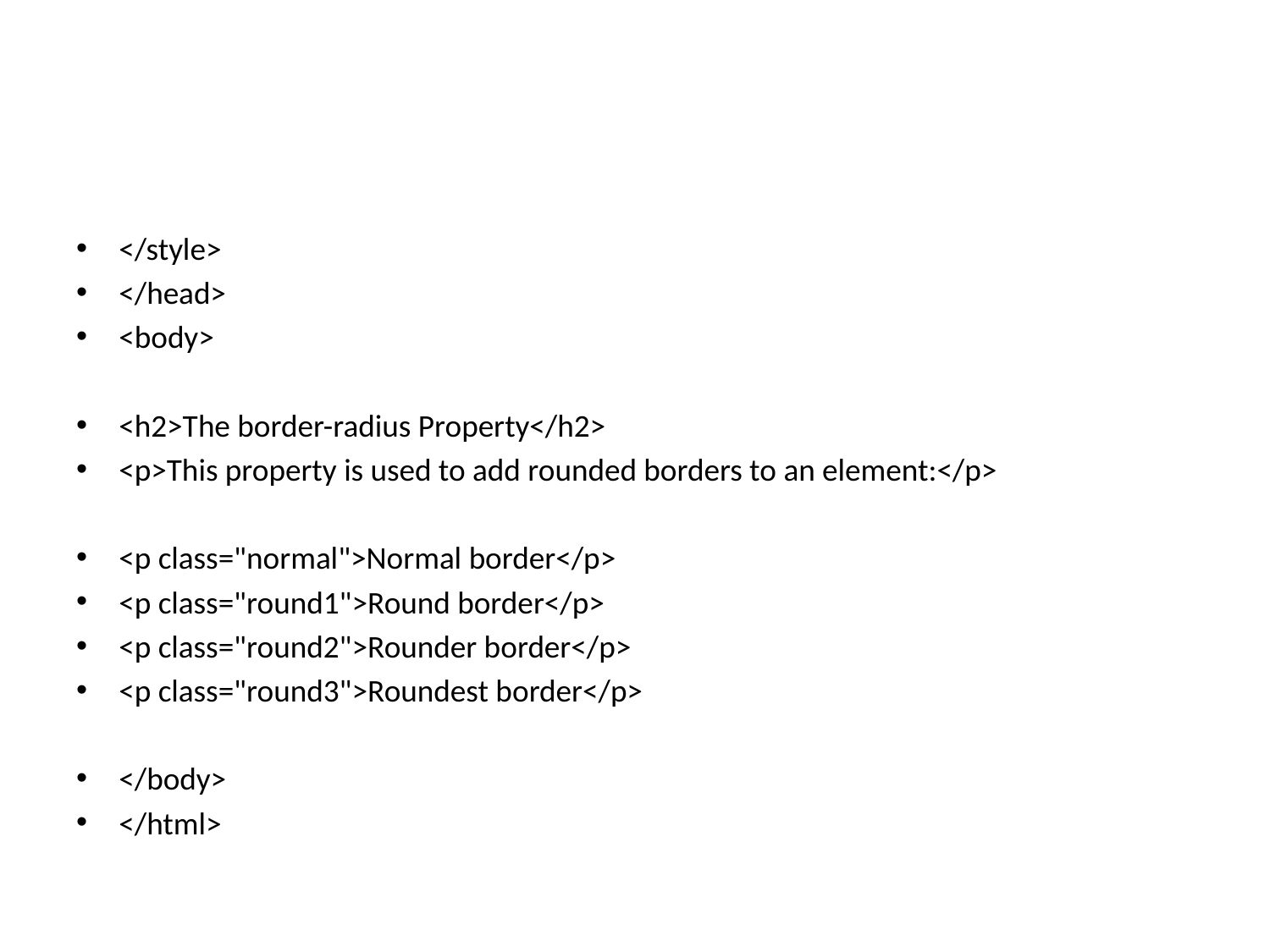

#
</style>
</head>
<body>

<h2>The border-radius Property</h2>
<p>This property is used to add rounded borders to an element:</p>

<p class="normal">Normal border</p>
<p class="round1">Round border</p>
<p class="round2">Rounder border</p>
<p class="round3">Roundest border</p>

</body>
</html>